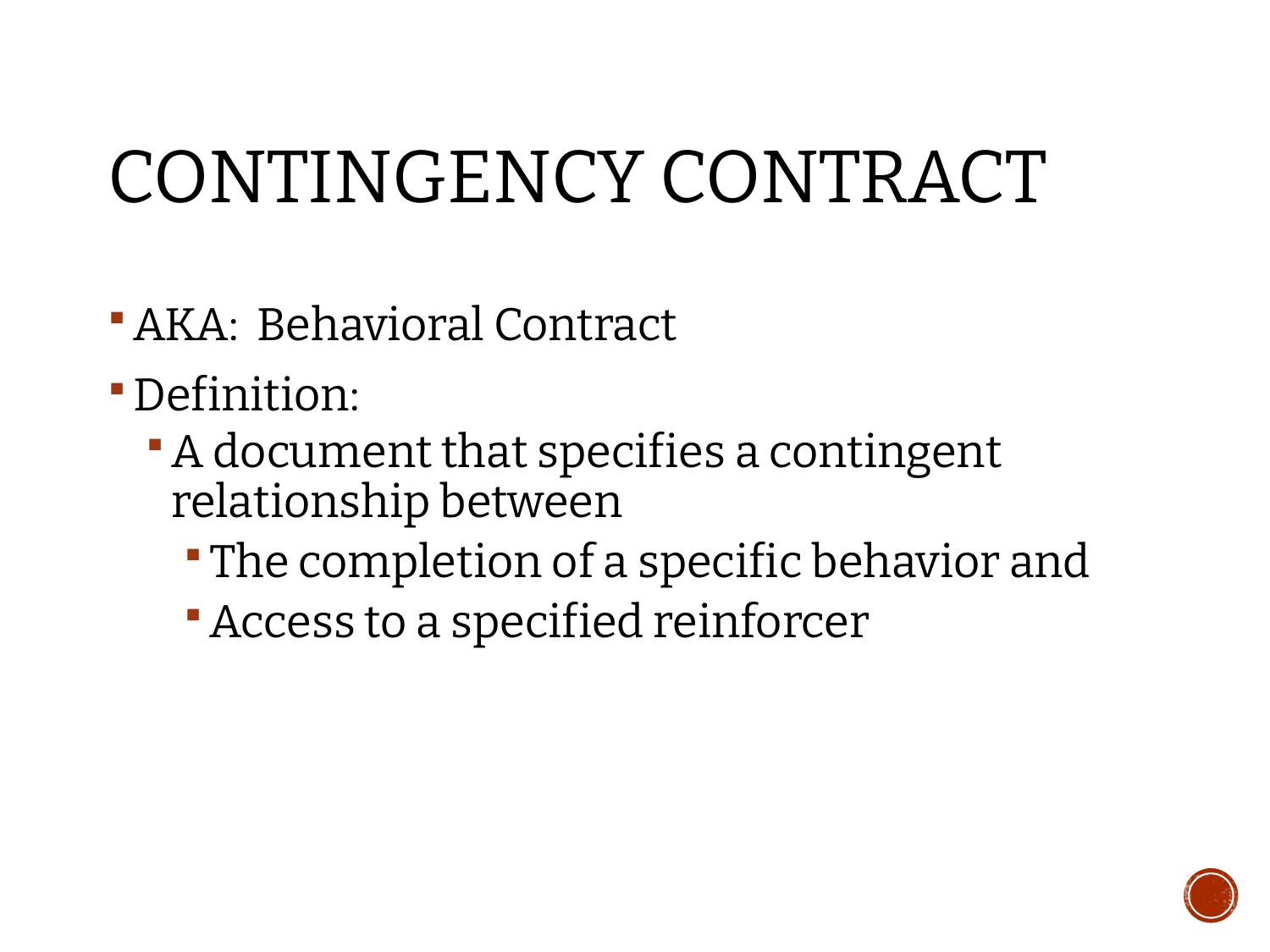

# Contingency Contract
AKA:  Behavioral Contract
Definition:
A document that specifies a contingent relationship between
The completion of a specific behavior and
Access to a specified reinforcer